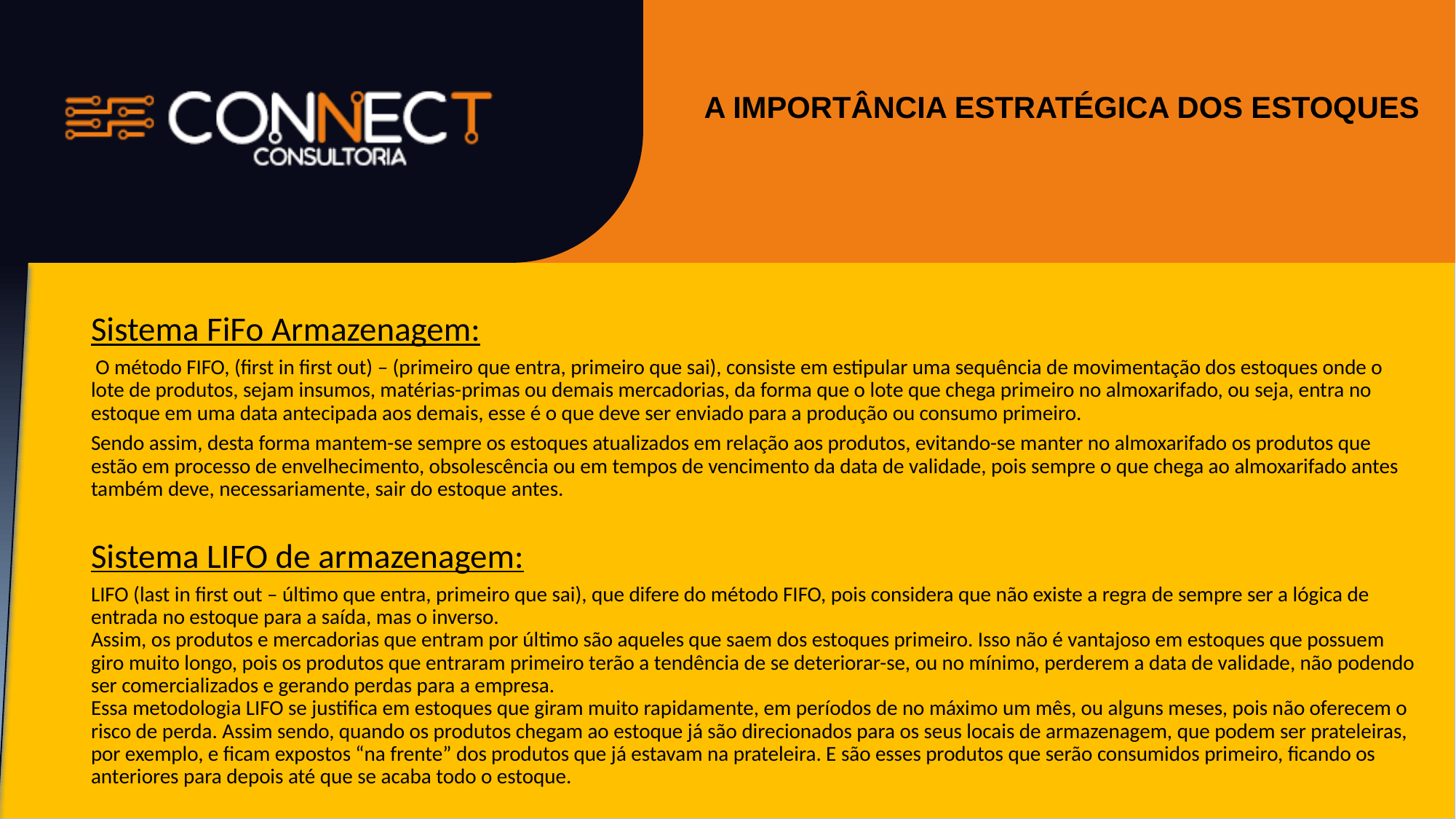

#
A IMPORTÂNCIA ESTRATÉGICA DOS ESTOQUES
Sistema FiFo Armazenagem:
 O método FIFO, (first in first out) – (primeiro que entra, primeiro que sai), consiste em estipular uma sequência de movimentação dos estoques onde o lote de produtos, sejam insumos, matérias-primas ou demais mercadorias, da forma que o lote que chega primeiro no almoxarifado, ou seja, entra no estoque em uma data antecipada aos demais, esse é o que deve ser enviado para a produção ou consumo primeiro.
Sendo assim, desta forma mantem-se sempre os estoques atualizados em relação aos produtos, evitando-se manter no almoxarifado os produtos que estão em processo de envelhecimento, obsolescência ou em tempos de vencimento da data de validade, pois sempre o que chega ao almoxarifado antes também deve, necessariamente, sair do estoque antes.

Sistema LIFO de armazenagem:
LIFO (last in first out – último que entra, primeiro que sai), que difere do método FIFO, pois considera que não existe a regra de sempre ser a lógica de entrada no estoque para a saída, mas o inverso. 
Assim, os produtos e mercadorias que entram por último são aqueles que saem dos estoques primeiro. Isso não é vantajoso em estoques que possuem giro muito longo, pois os produtos que entraram primeiro terão a tendência de se deteriorar-se, ou no mínimo, perderem a data de validade, não podendo ser comercializados e gerando perdas para a empresa. 
Essa metodologia LIFO se justifica em estoques que giram muito rapidamente, em períodos de no máximo um mês, ou alguns meses, pois não oferecem o risco de perda. Assim sendo, quando os produtos chegam ao estoque já são direcionados para os seus locais de armazenagem, que podem ser prateleiras, por exemplo, e ficam expostos “na frente” dos produtos que já estavam na prateleira. E são esses produtos que serão consumidos primeiro, ficando os anteriores para depois até que se acaba todo o estoque.